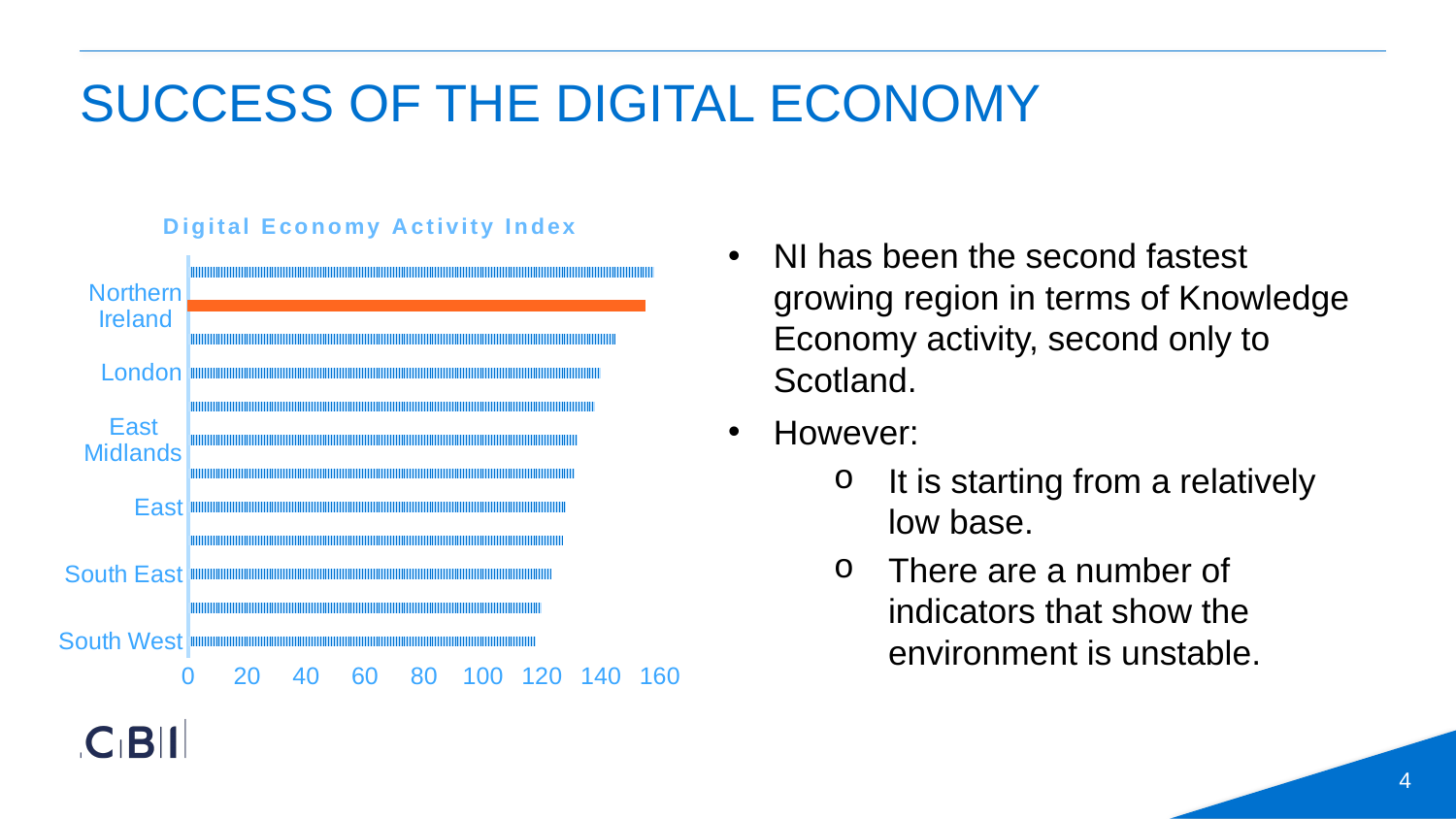

# Success of the digital economy

### Chart: Digital Economy Activity Index

| Category | Series 1 |
|---|---|
| South West | 118.0 |
| North East | 120.0 |
| South East | 123.0 |
| Wales | 127.0 |
| East | 128.0 |
| Yorkshire | 131.0 |
| East Midlands | 132.0 |
| West Midlands | 138.0 |
| London | 140.0 |
| North West | 145.0 |
| Northern Ireland | 155.0 |
| Scotland | 158.0 |
NI has been the second fastest growing region in terms of Knowledge Economy activity, second only to Scotland.
However:
It is starting from a relatively low base.
There are a number of indicators that show the environment is unstable.